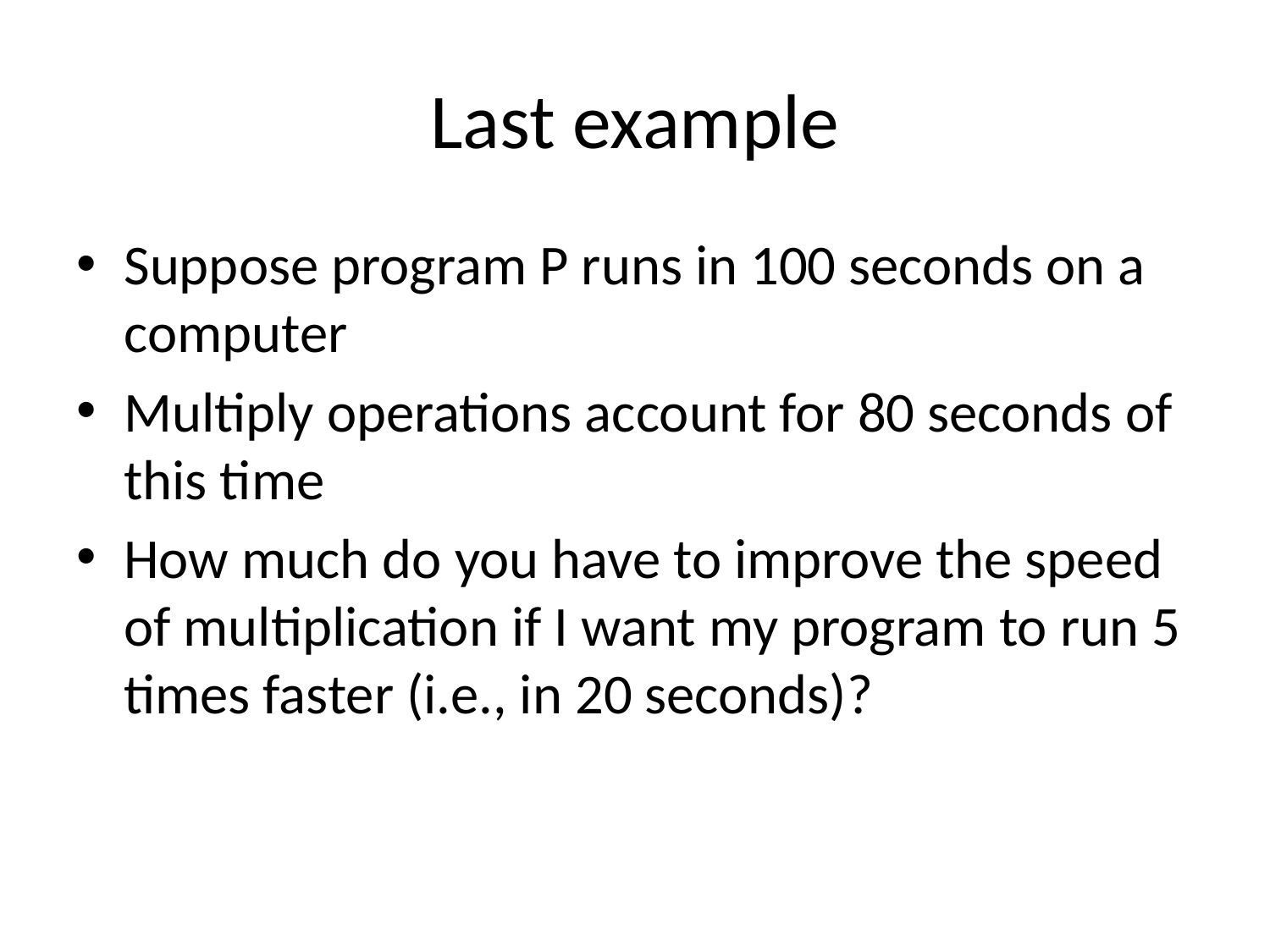

# Last example
Suppose program P runs in 100 seconds on a computer
Multiply operations account for 80 seconds of this time
How much do you have to improve the speed of multiplication if I want my program to run 5 times faster (i.e., in 20 seconds)?